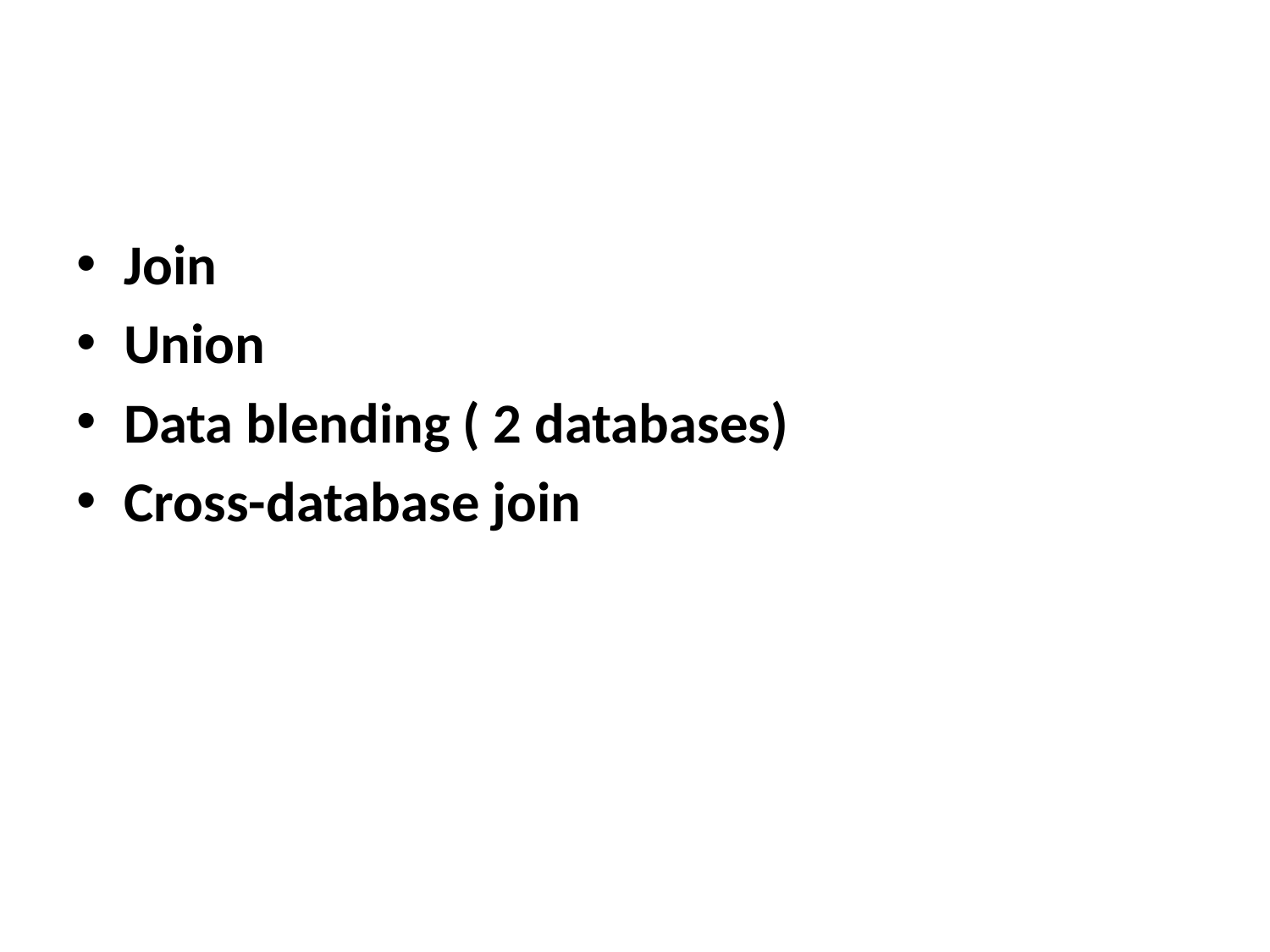

#
Join
Union
Data blending ( 2 databases)
Cross-database join